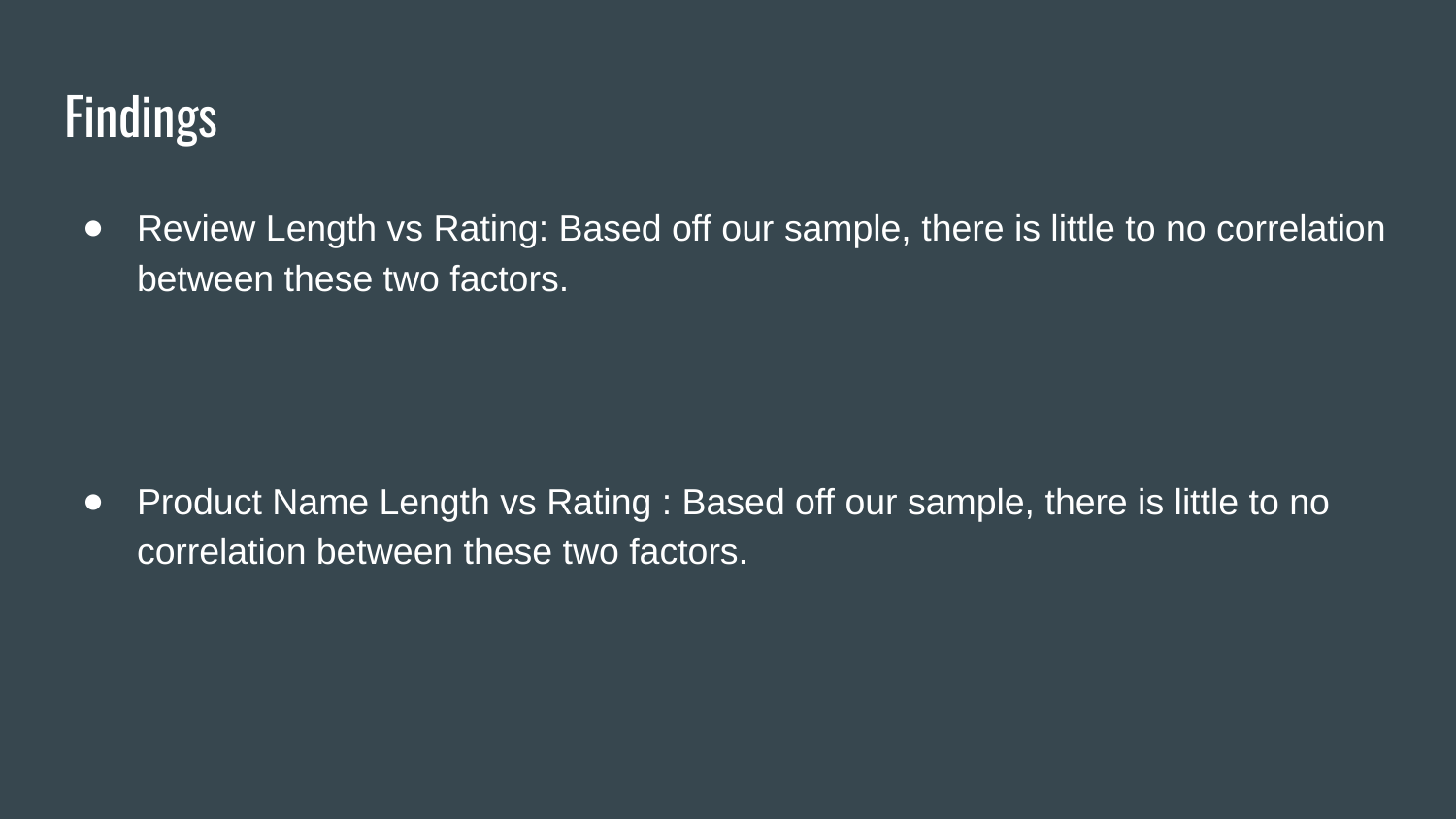

# Findings
Review Length vs Rating: Based off our sample, there is little to no correlation between these two factors.

Product Name Length vs Rating : Based off our sample, there is little to no correlation between these two factors.